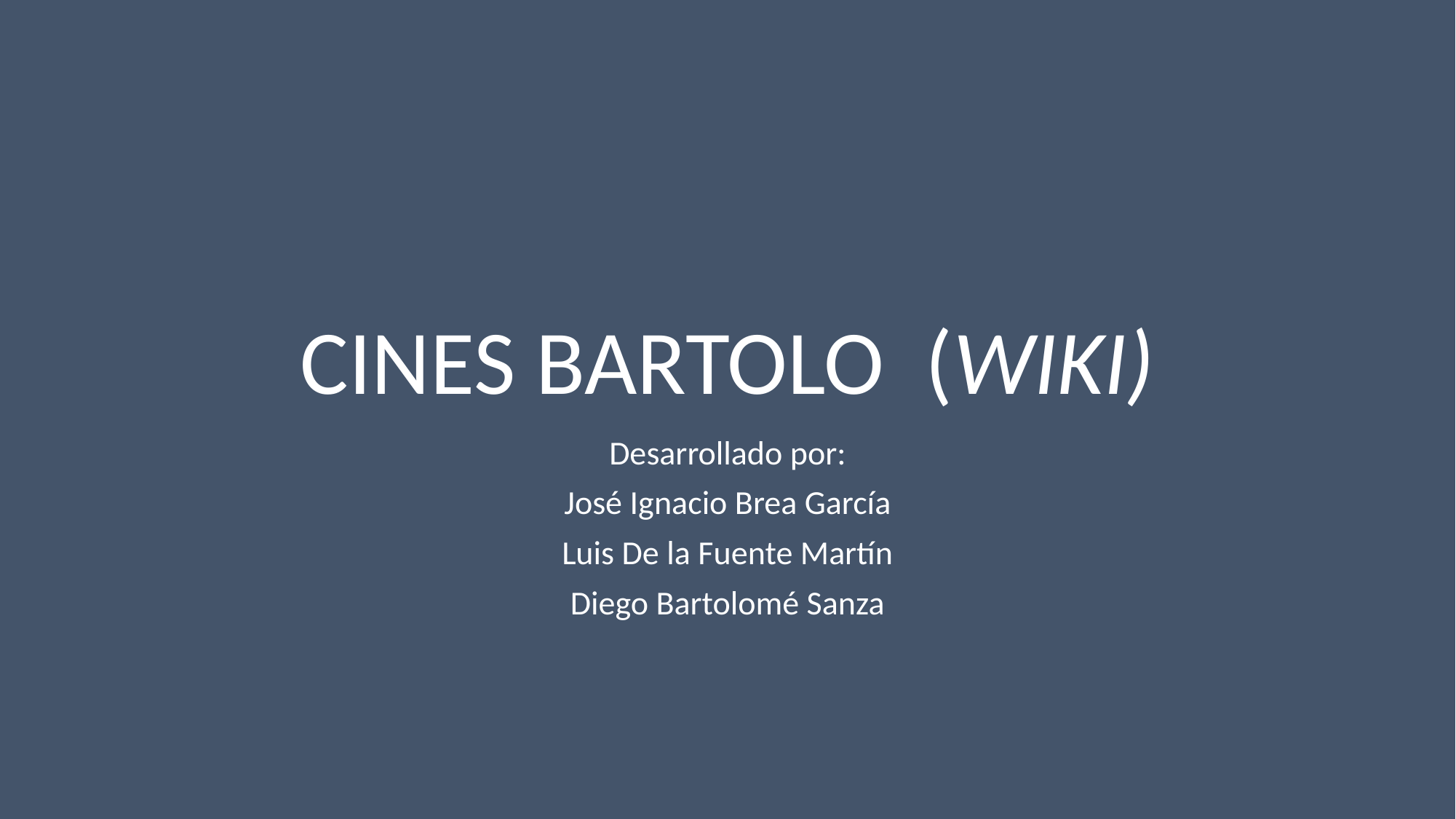

# CINES BARTOLO  (WIKI)
Desarrollado por:
José Ignacio Brea García
Luis De la Fuente Martín
Diego Bartolomé Sanza